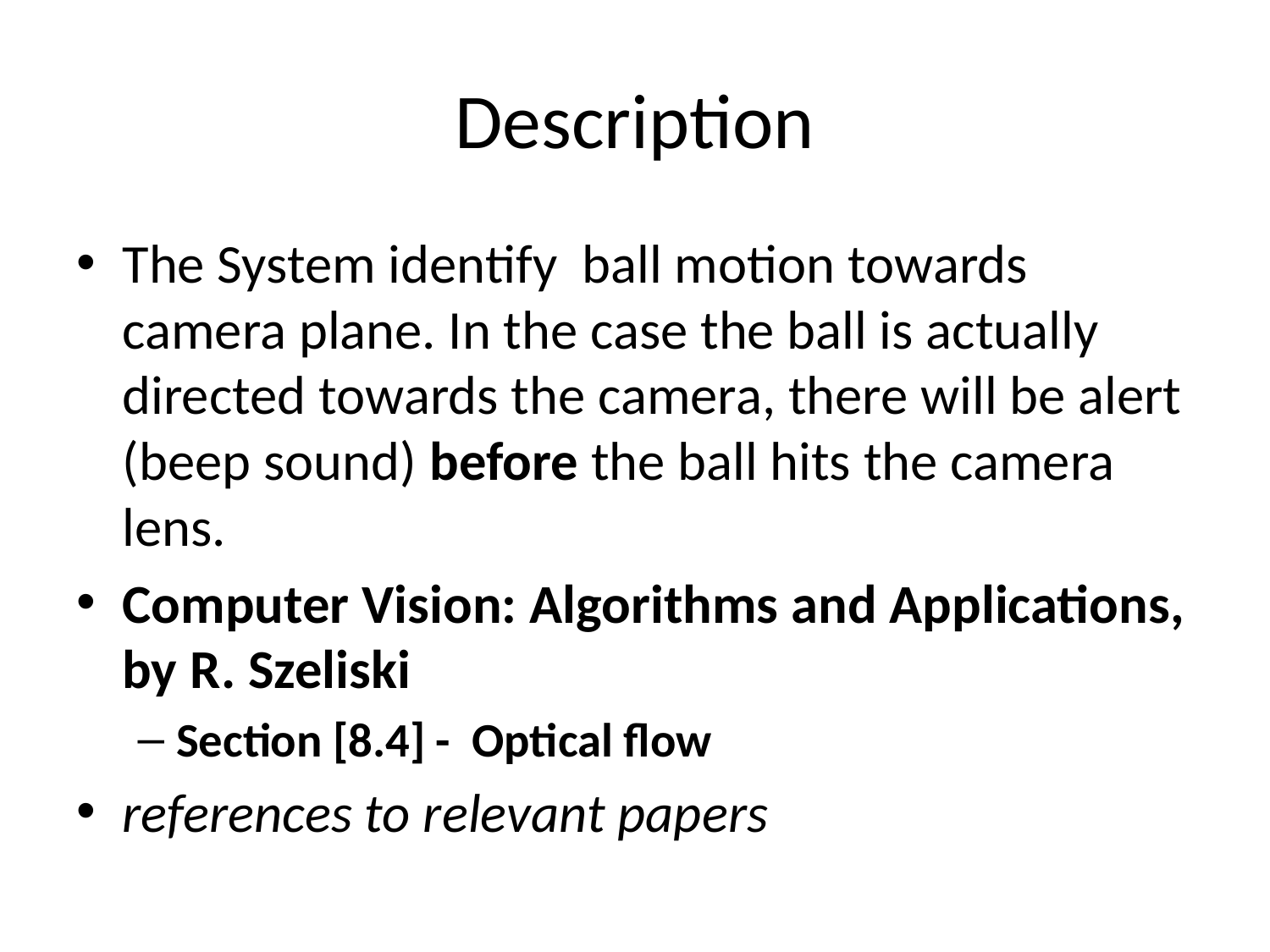

# Description
The System identify  ball motion towards camera plane. In the case the ball is actually directed towards the camera, there will be alert (beep sound) before the ball hits the camera lens.
Computer Vision: Algorithms and Applications, by R. Szeliski
Section [8.4] -  Optical flow
references to relevant papers